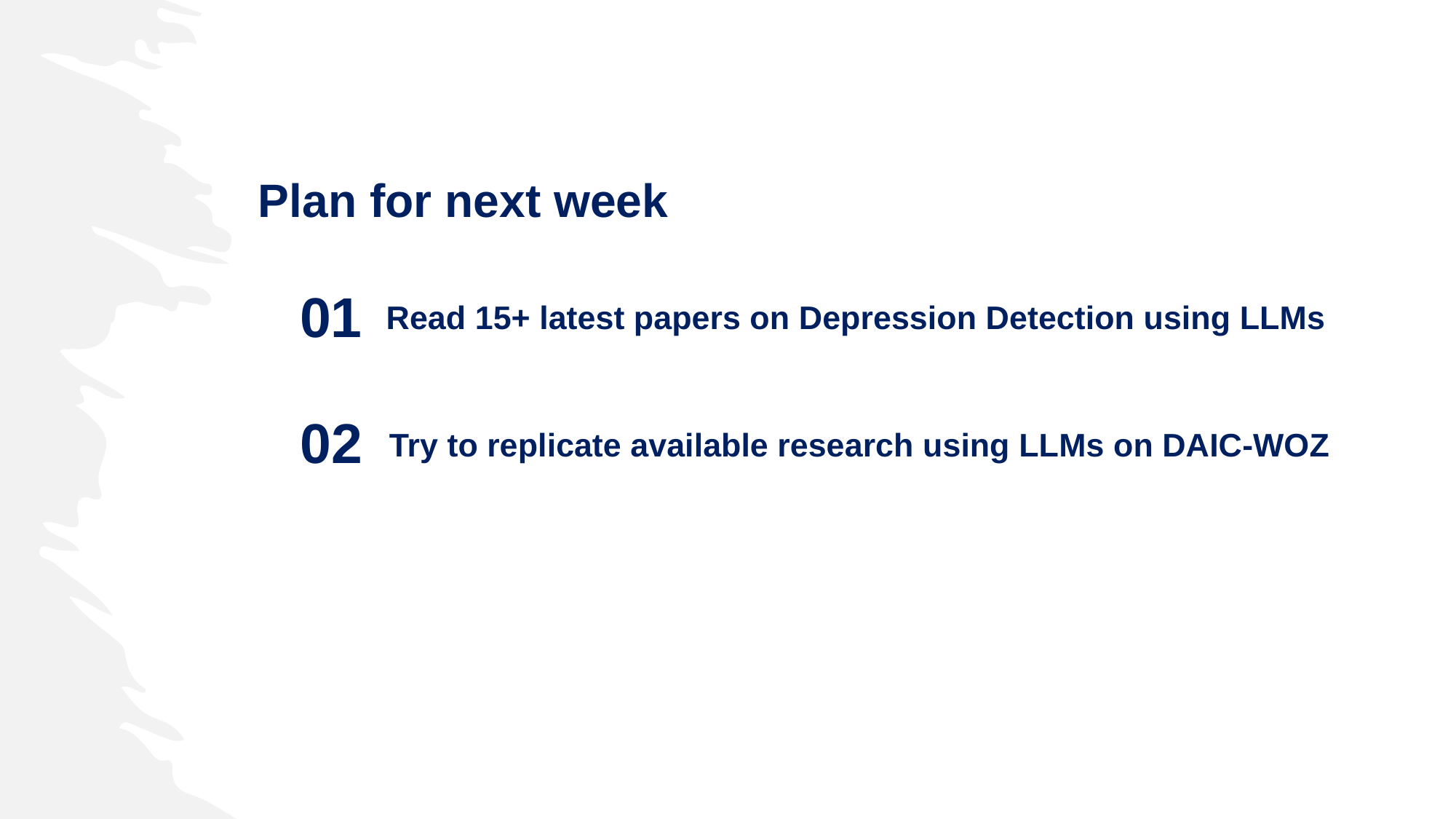

Plan for next week
01
Read 15+ latest papers on Depression Detection using LLMs
02
 Try to replicate available research using LLMs on DAIC-WOZ